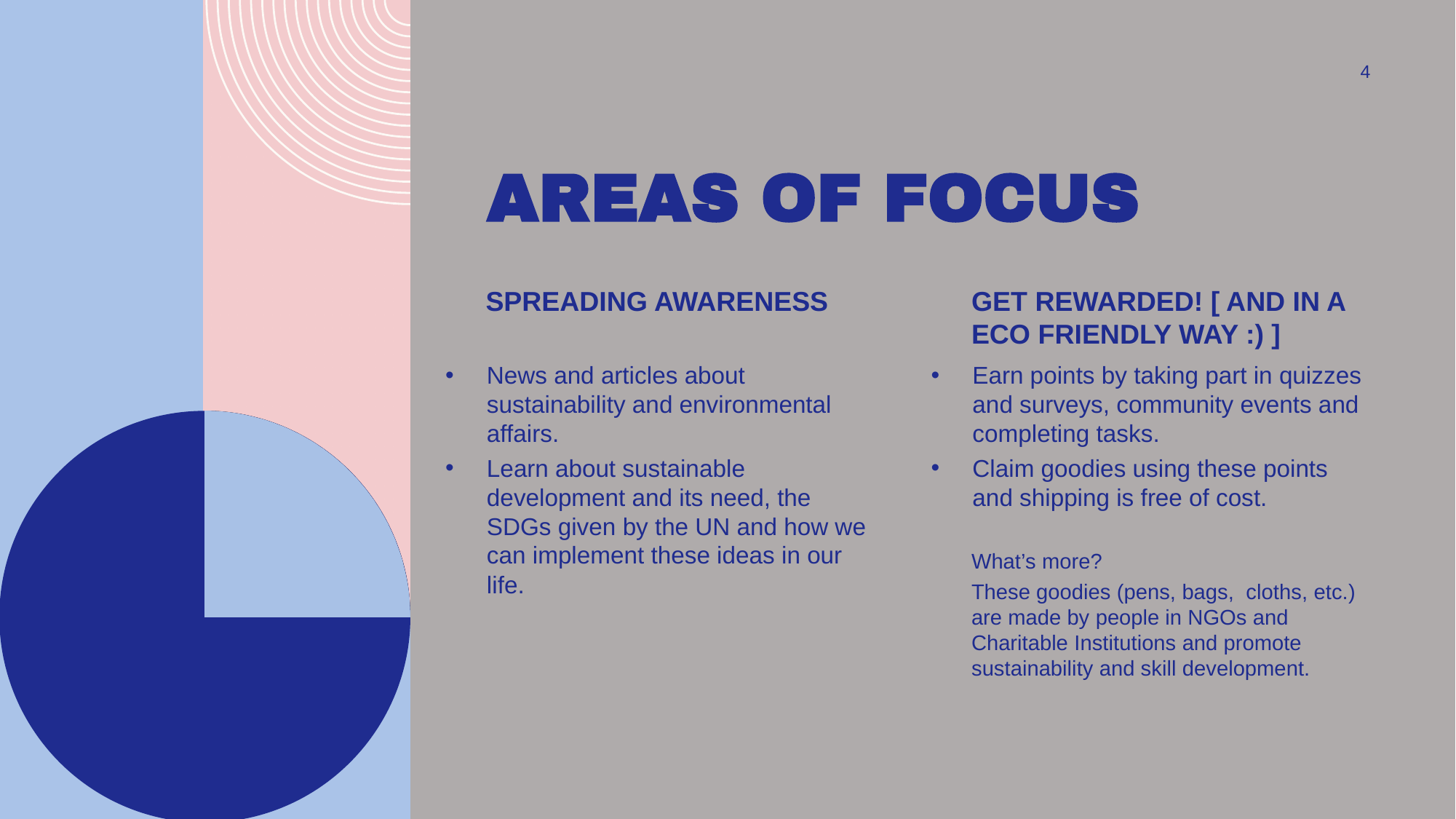

4
# AREAS OF FOCUS
SPREADING AWARENESS
GET REWARDED! [ AND IN A ECO FRIENDLY WAY :) ]
News and articles about sustainability and environmental affairs.
Learn about sustainable development and its need, the SDGs given by the UN and how we can implement these ideas in our life.
Earn points by taking part in quizzes and surveys, community events and completing tasks.
Claim goodies using these points and shipping is free of cost.

What’s more?
These goodies (pens, bags,  cloths, etc.) are made by people in NGOs and Charitable Institutions and promote sustainability and skill development.